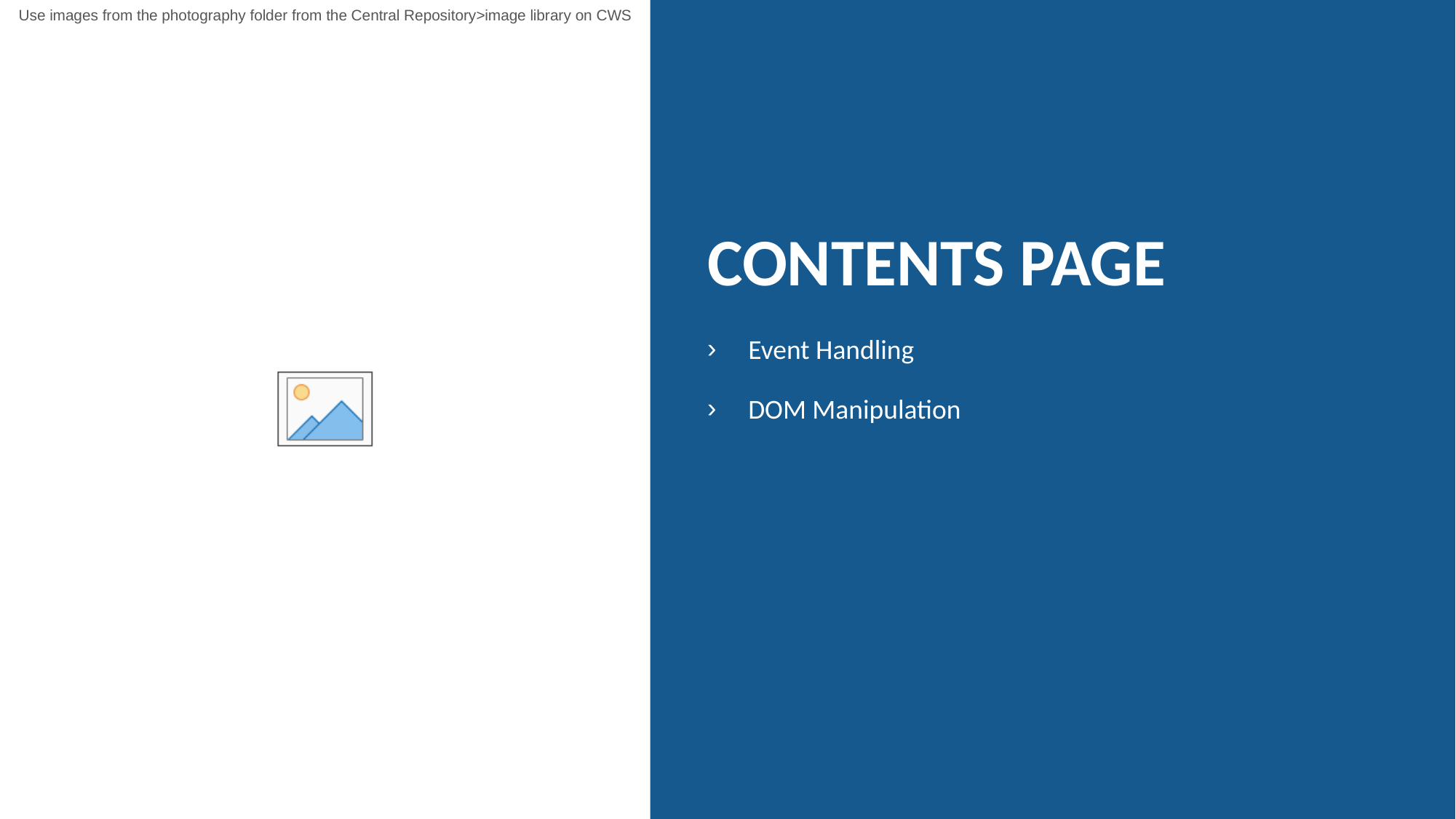

# Contents page
Event Handling
DOM Manipulation